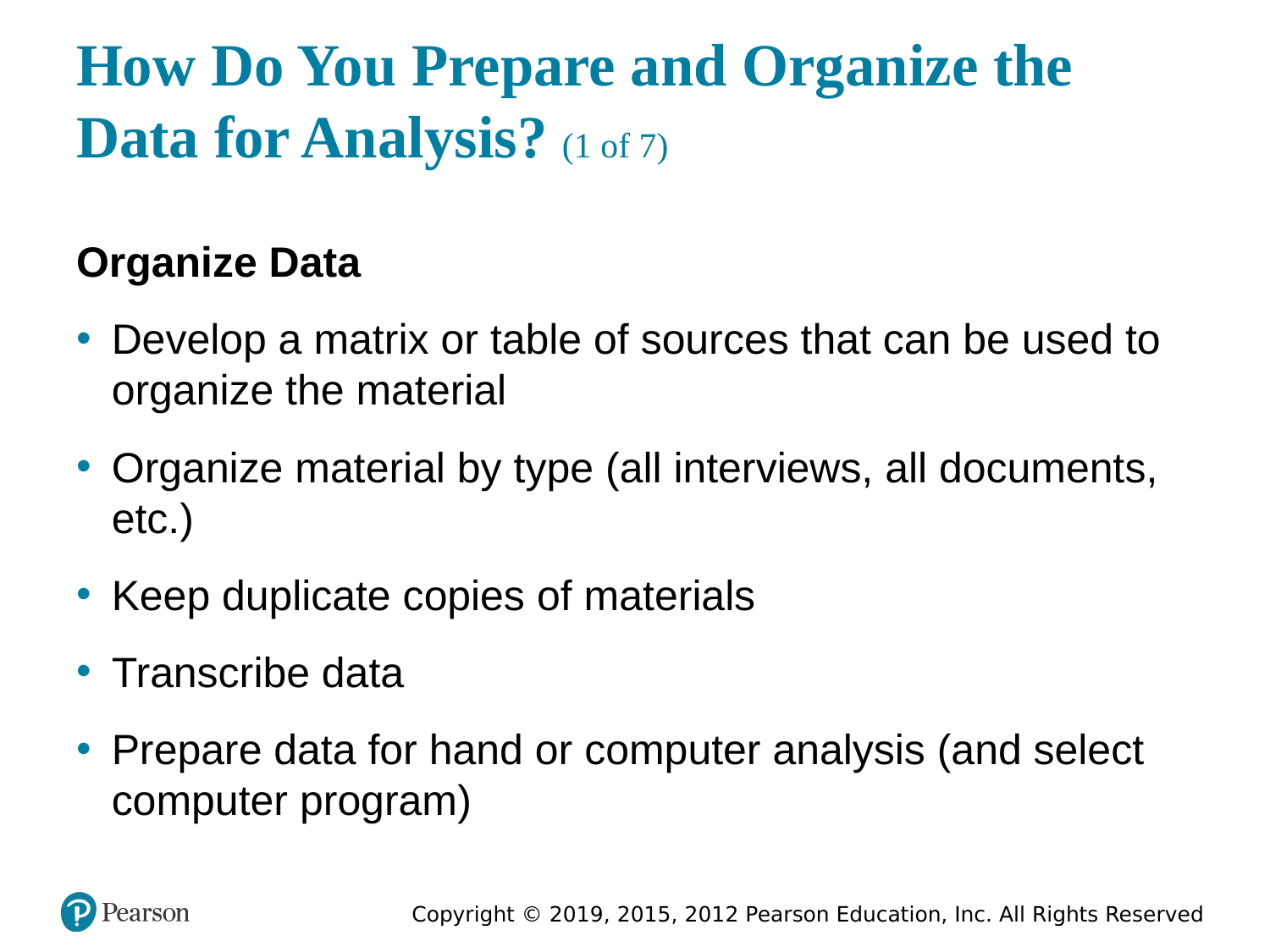

# How Do You Prepare and Organize the Data for Analysis? (1 of 7)
Organize Data
Develop a matrix or table of sources that can be used to organize the material
Organize material by type (all interviews, all documents, etc.)
Keep duplicate copies of materials
Transcribe data
Prepare data for hand or computer analysis (and select computer program)